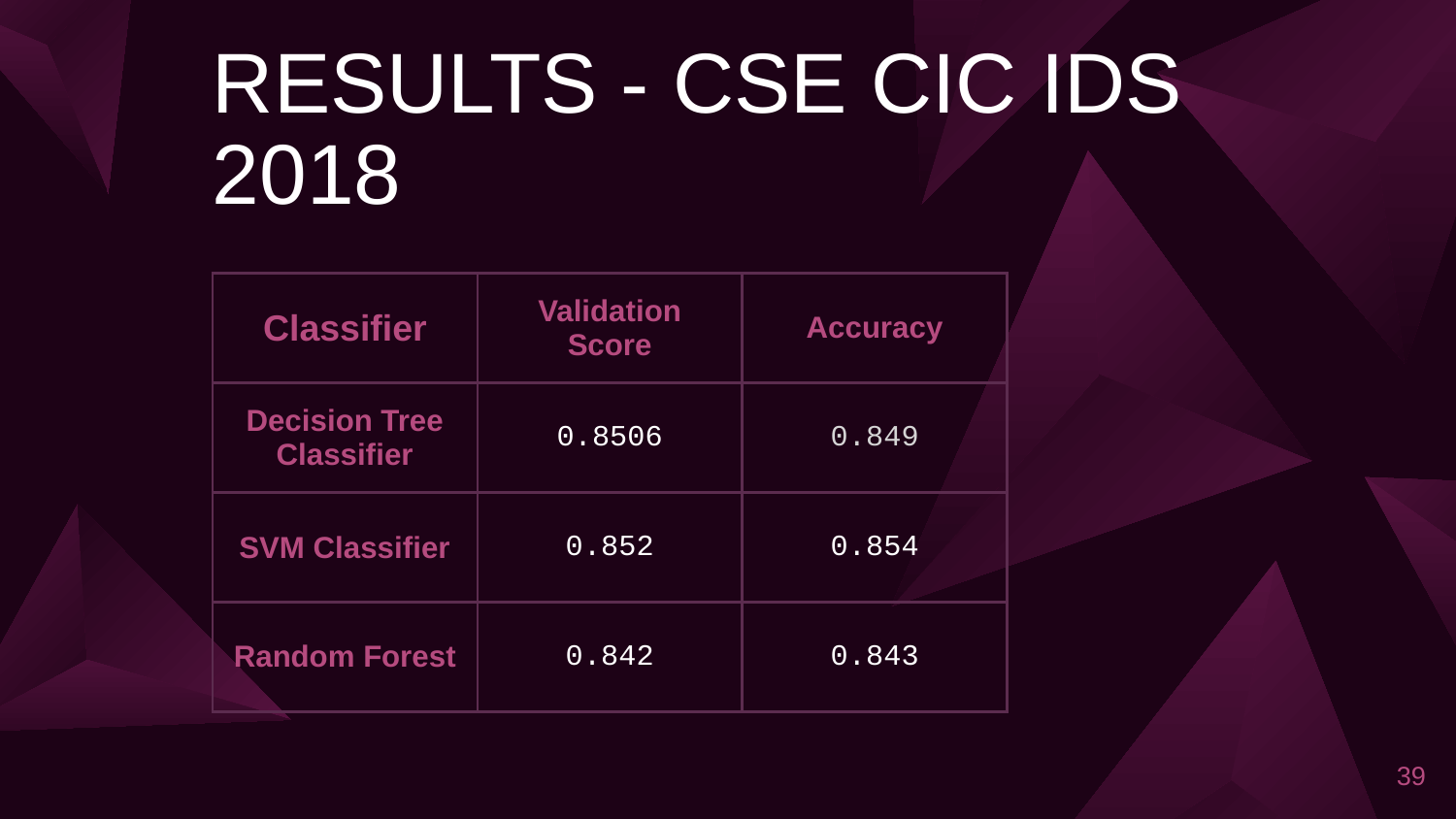

# RESULTS - CSE CIC IDS 2018
| Classifier | Validation Score | Accuracy |
| --- | --- | --- |
| Decision Tree Classifier | 0.8506 | 0.849 |
| SVM Classifier | 0.852 | 0.854 |
| Random Forest | 0.842 | 0.843 |
39